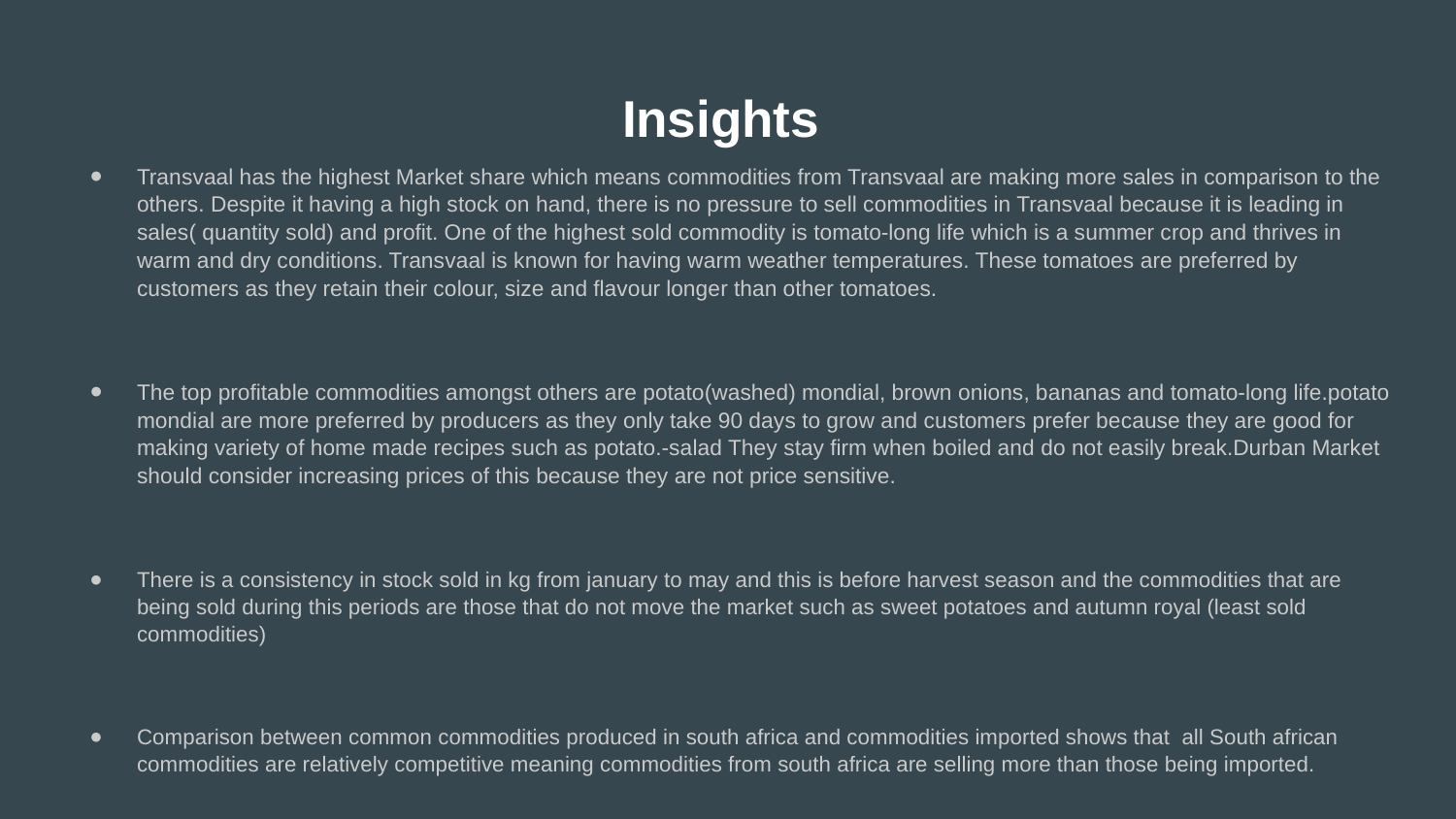

# Insights
Transvaal has the highest Market share which means commodities from Transvaal are making more sales in comparison to the others. Despite it having a high stock on hand, there is no pressure to sell commodities in Transvaal because it is leading in sales( quantity sold) and profit. One of the highest sold commodity is tomato-long life which is a summer crop and thrives in warm and dry conditions. Transvaal is known for having warm weather temperatures. These tomatoes are preferred by customers as they retain their colour, size and flavour longer than other tomatoes.

The top profitable commodities amongst others are potato(washed) mondial, brown onions, bananas and tomato-long life.potato mondial are more preferred by producers as they only take 90 days to grow and customers prefer because they are good for making variety of home made recipes such as potato.-salad They stay firm when boiled and do not easily break.Durban Market should consider increasing prices of this because they are not price sensitive.

There is a consistency in stock sold in kg from january to may and this is before harvest season and the commodities that are being sold during this periods are those that do not move the market such as sweet potatoes and autumn royal (least sold commodities)

Comparison between common commodities produced in south africa and commodities imported shows that  all South african commodities are relatively competitive meaning commodities from south africa are selling more than those being imported.